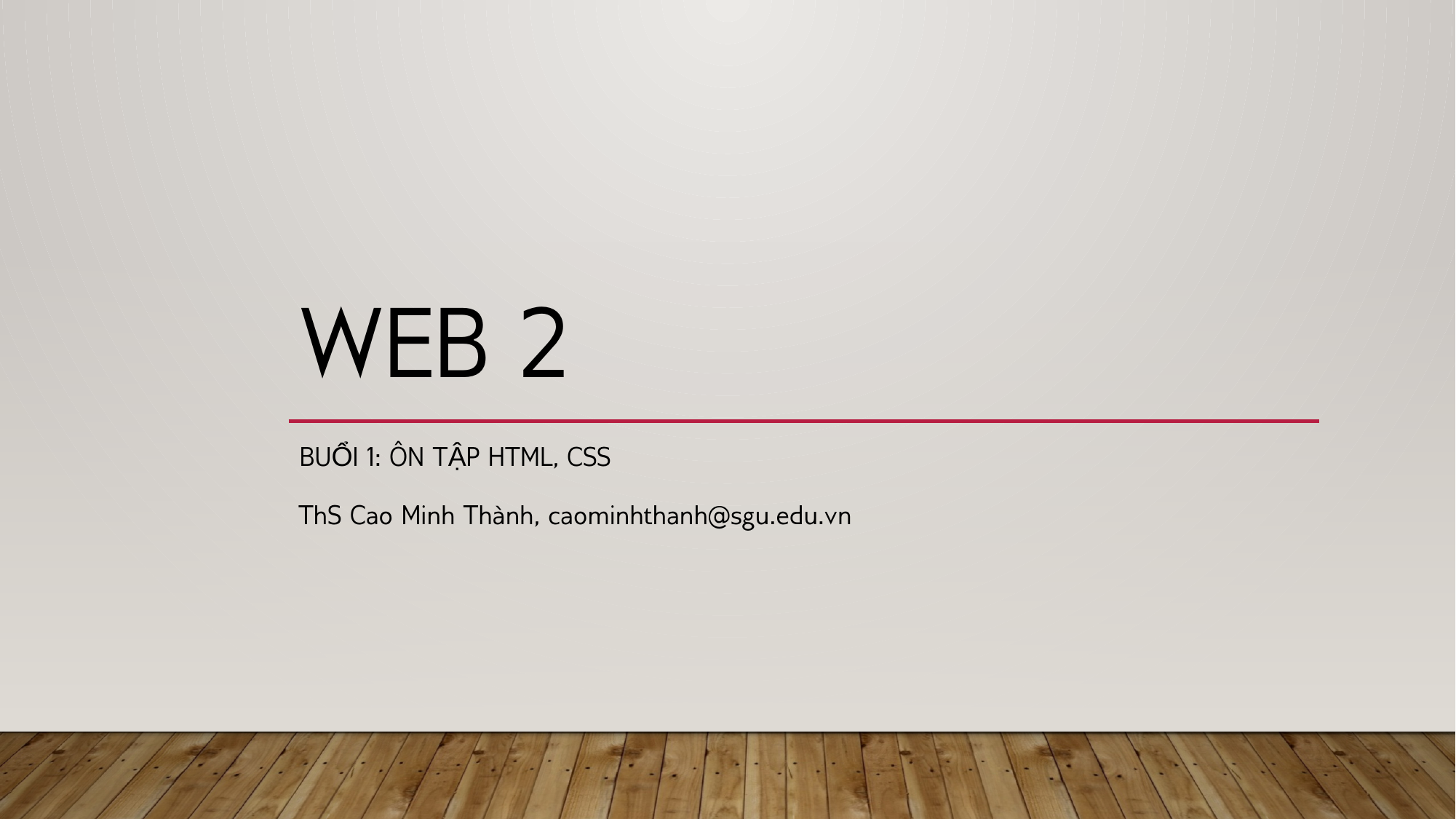

# Web 2
Buổi 1: Ôn tập HTML, CSS
ThS Cao Minh Thành, caominhthanh@sgu.edu.vn